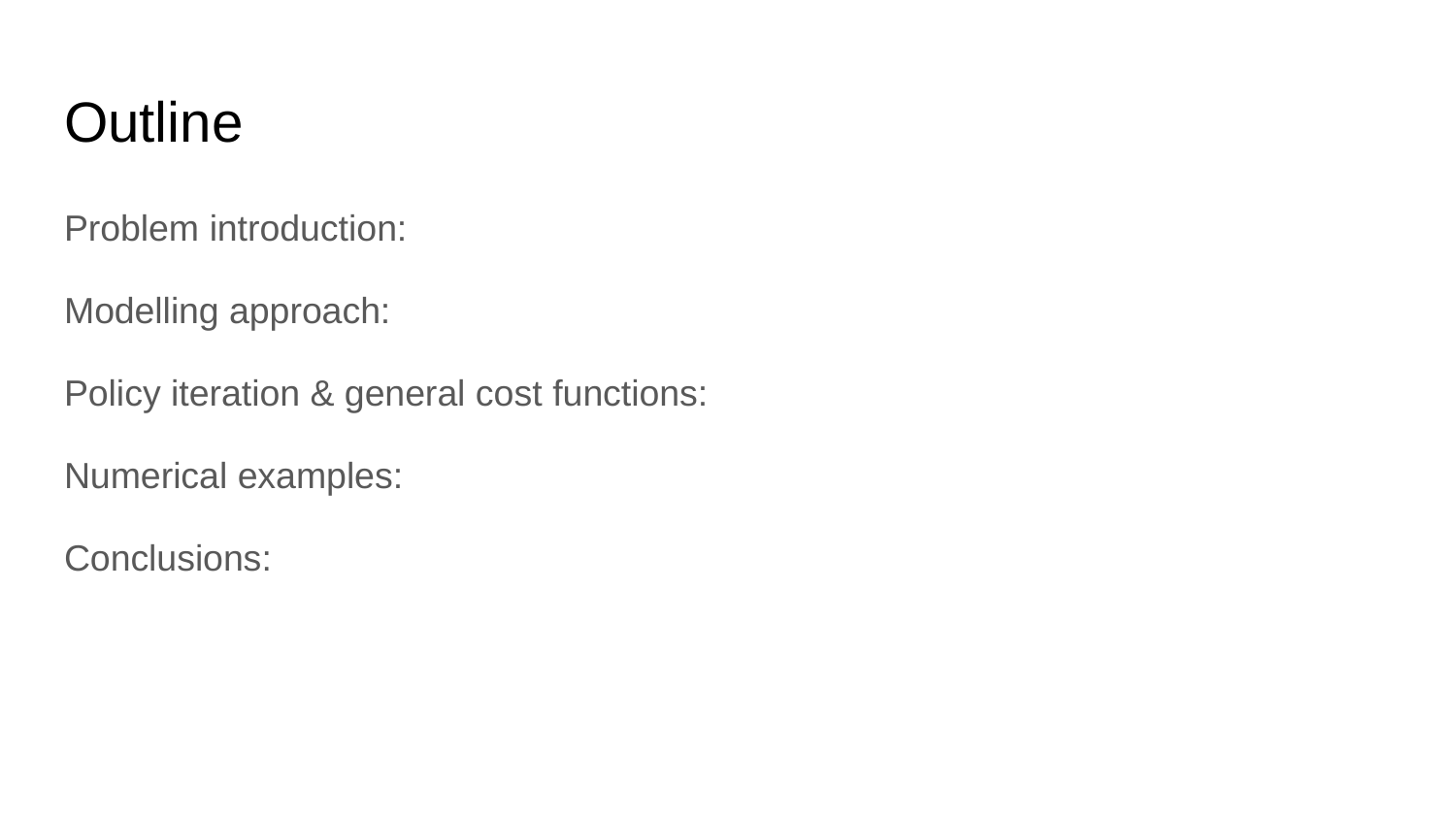

# Outline
Problem introduction:
Modelling approach:
Policy iteration & general cost functions:
Numerical examples:
Conclusions: